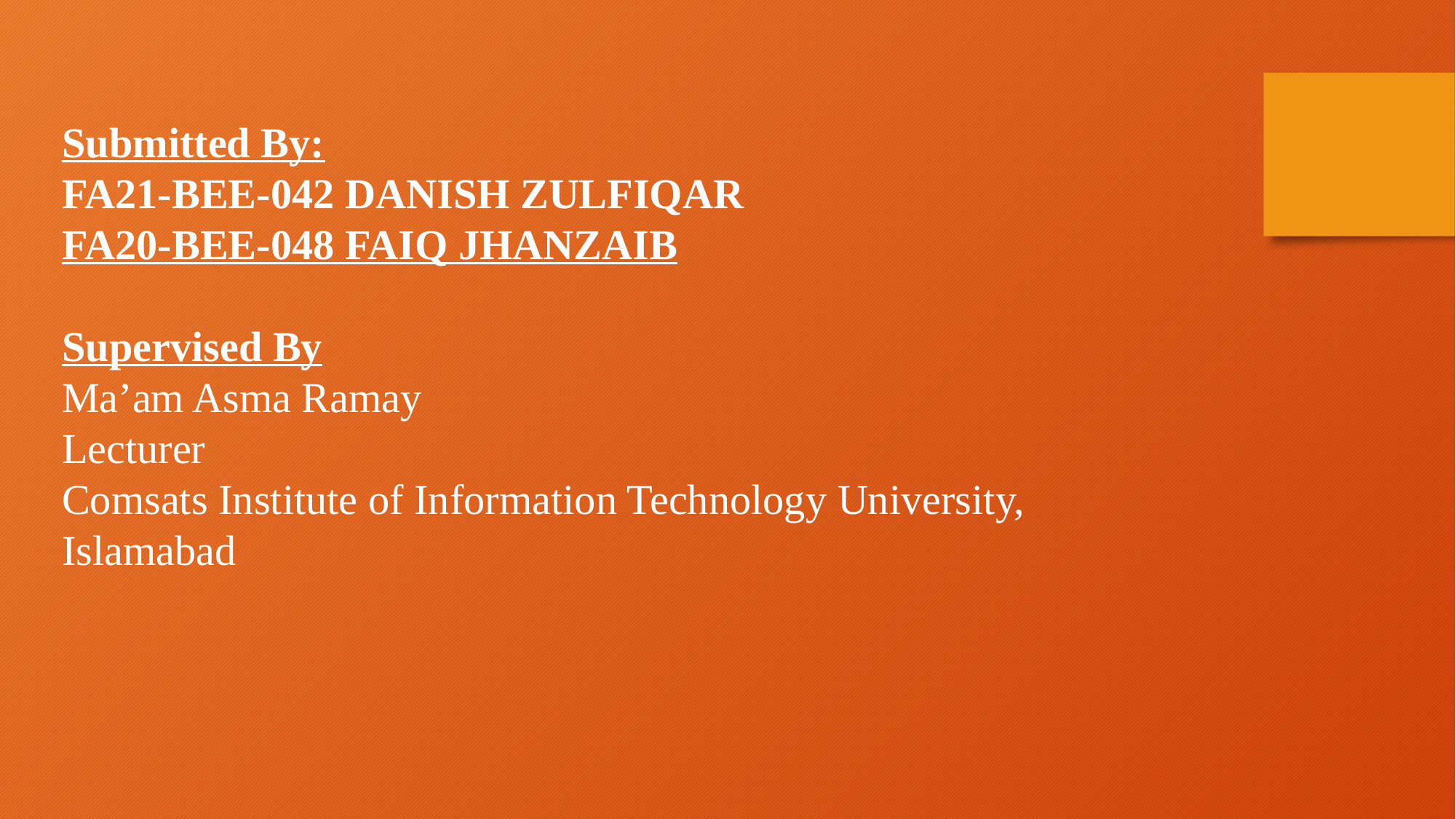

Submitted By:
FA21-BEE-042 DANISH ZULFIQAR
FA20-BEE-048 FAIQ JHANZAIB

Supervised By
Ma’am Asma Ramay
Lecturer
Comsats Institute of Information Technology University, Islamabad